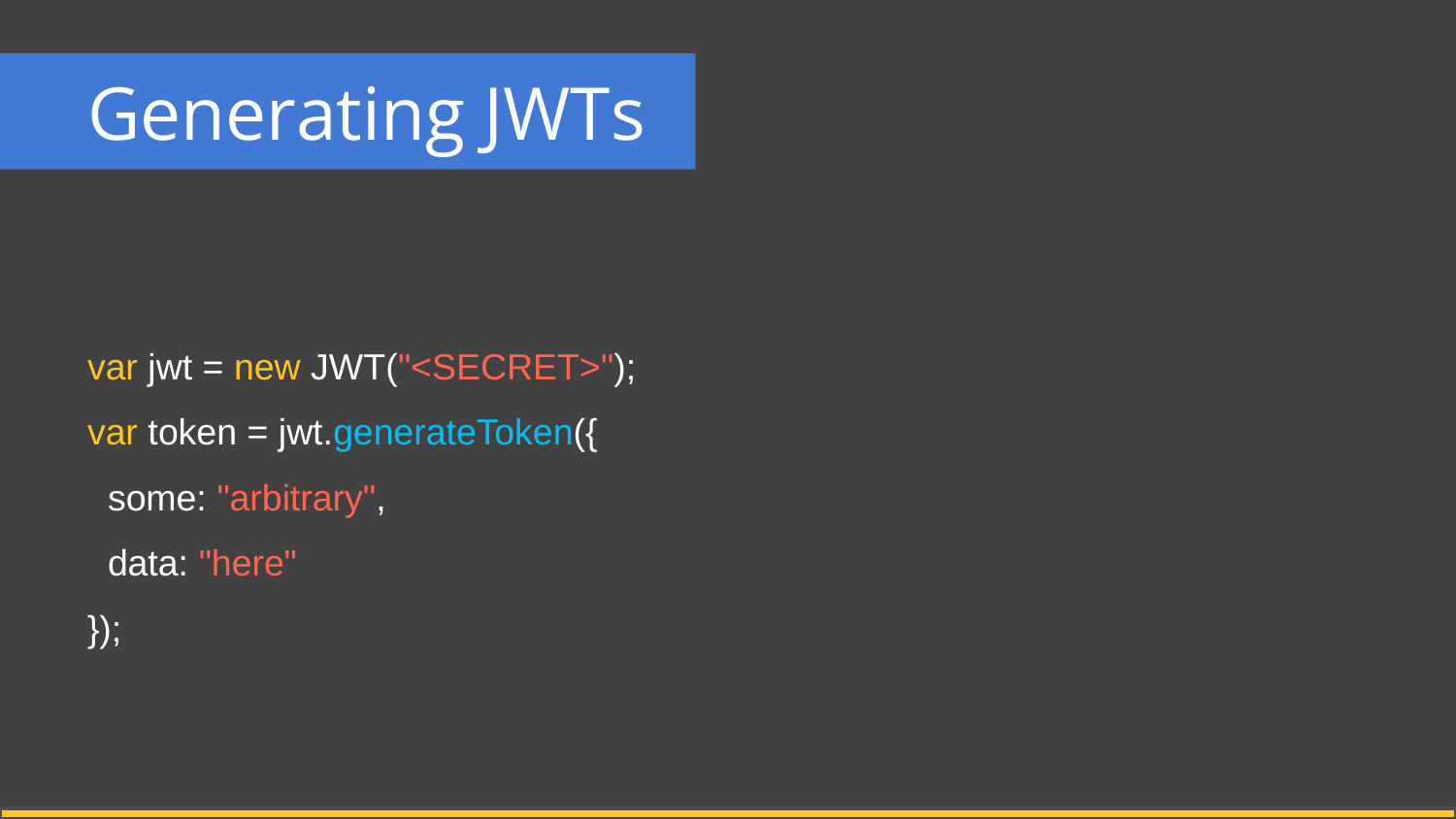

# Generating JWTs

var jwt = new JWT("<SECRET>");
var token = jwt.generateToken({
  some: "arbitrary",
  data: "here"
});